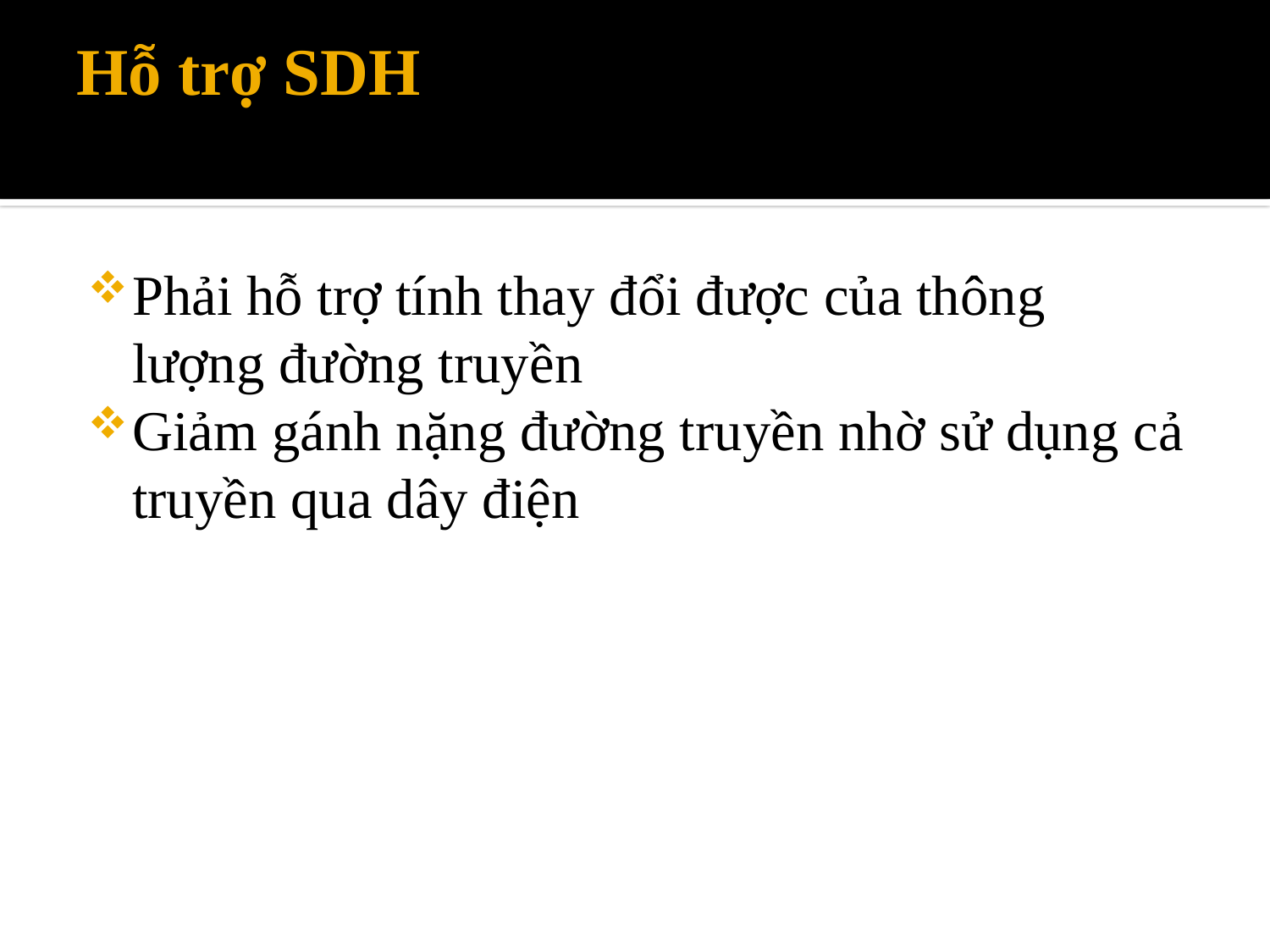

# Hỗ trợ SDH
Phải hỗ trợ tính thay đổi được của thông lượng đường truyền
Giảm gánh nặng đường truyền nhờ sử dụng cả truyền qua dây điện